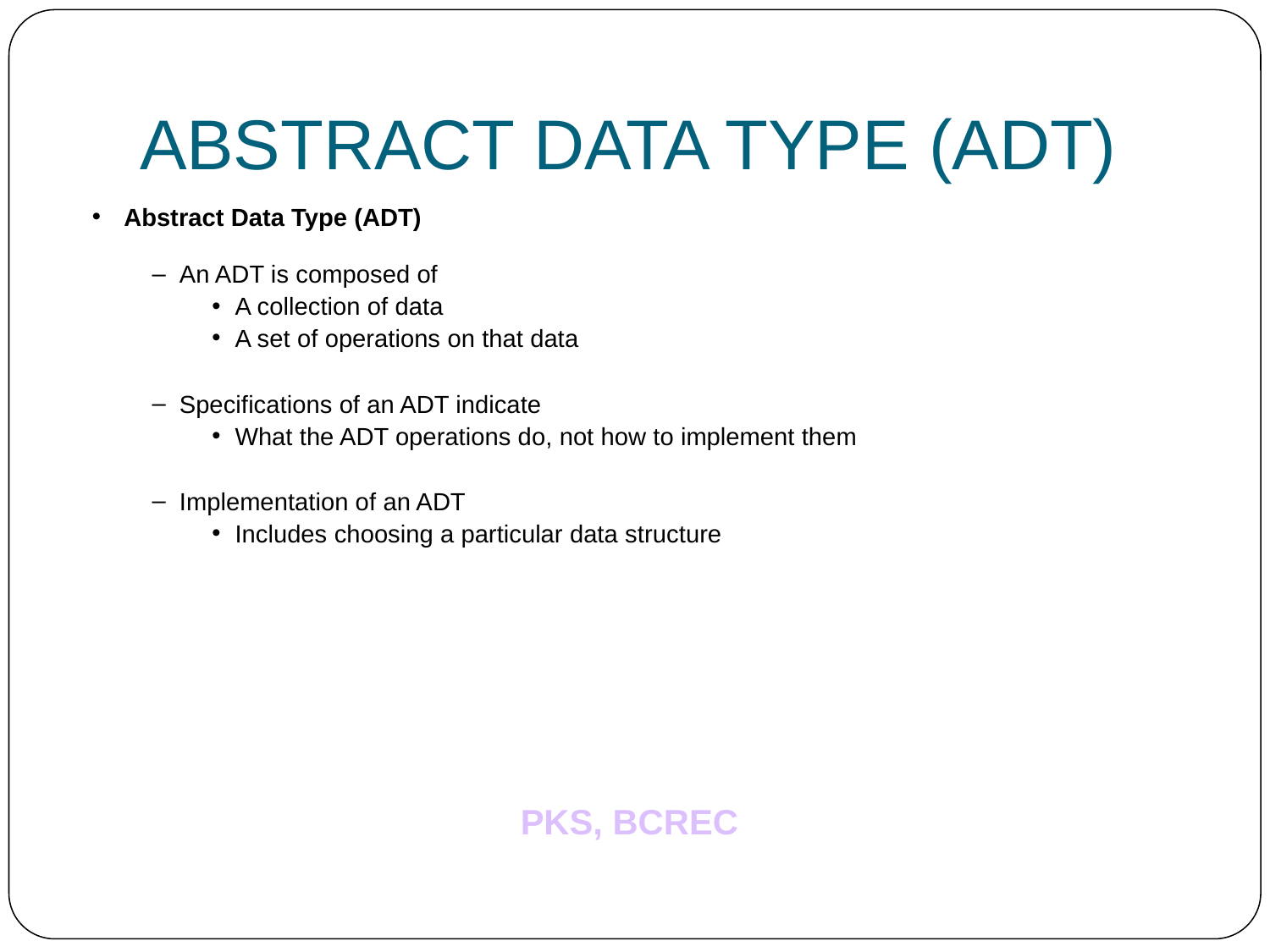

# ABSTRACT DATA TYPE (ADT)
Abstract Data Type (ADT)

An ADT is composed of
A collection of data
A set of operations on that data

Specifications of an ADT indicate
What the ADT operations do, not how to implement them

Implementation of an ADT
Includes choosing a particular data structure